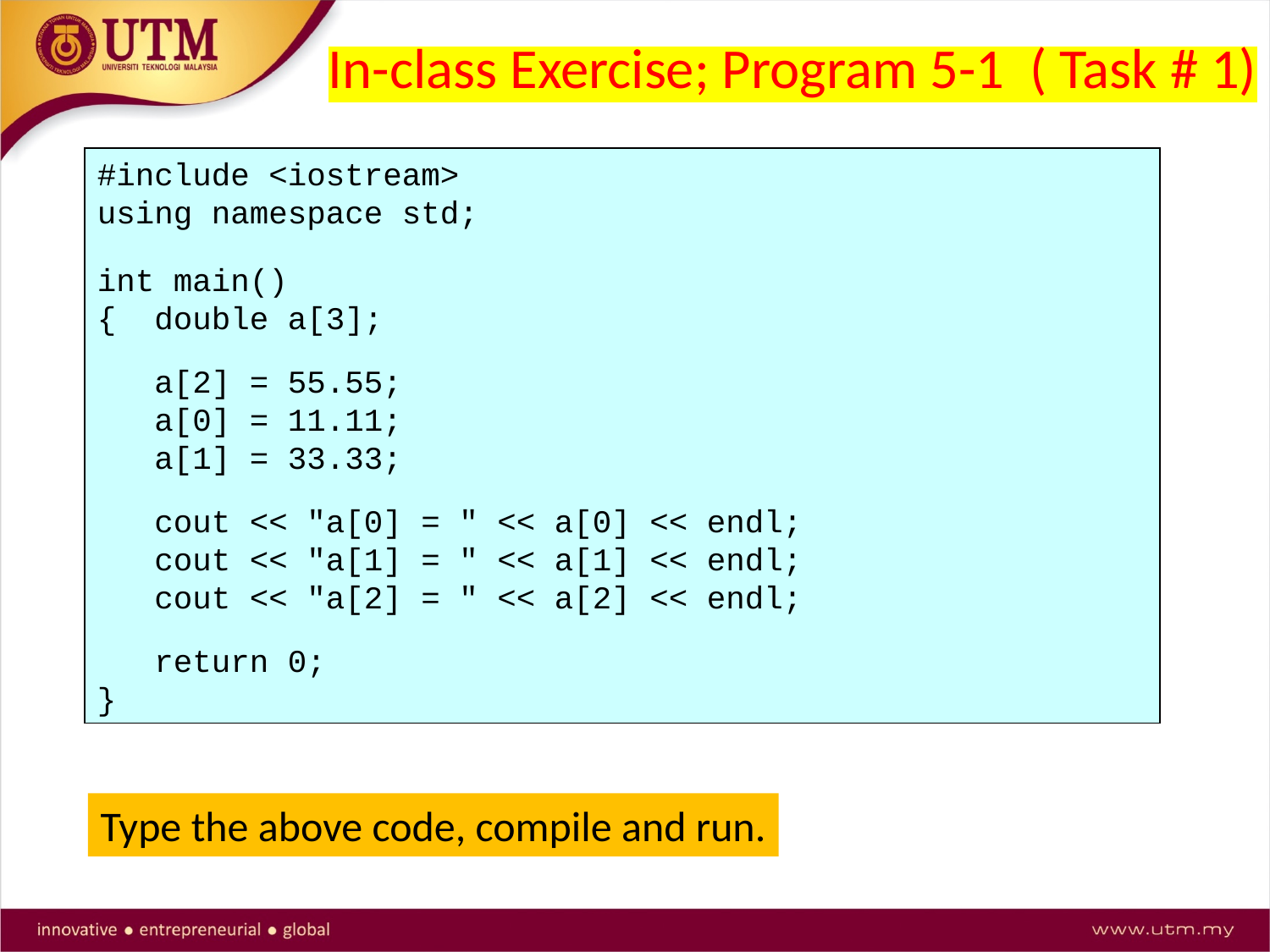

In-class Exercise; Program 5-1  ( Task # 1)
#include <iostream>
using namespace std;

int main()
{  double a[3];

   a[2] = 55.55;
   a[0] = 11.11;
   a[1] = 33.33;

   cout << "a[0] = " << a[0] << endl;
   cout << "a[1] = " << a[1] << endl;
   cout << "a[2] = " << a[2] << endl;

   return 0;
}
Type the above code, compile and run.